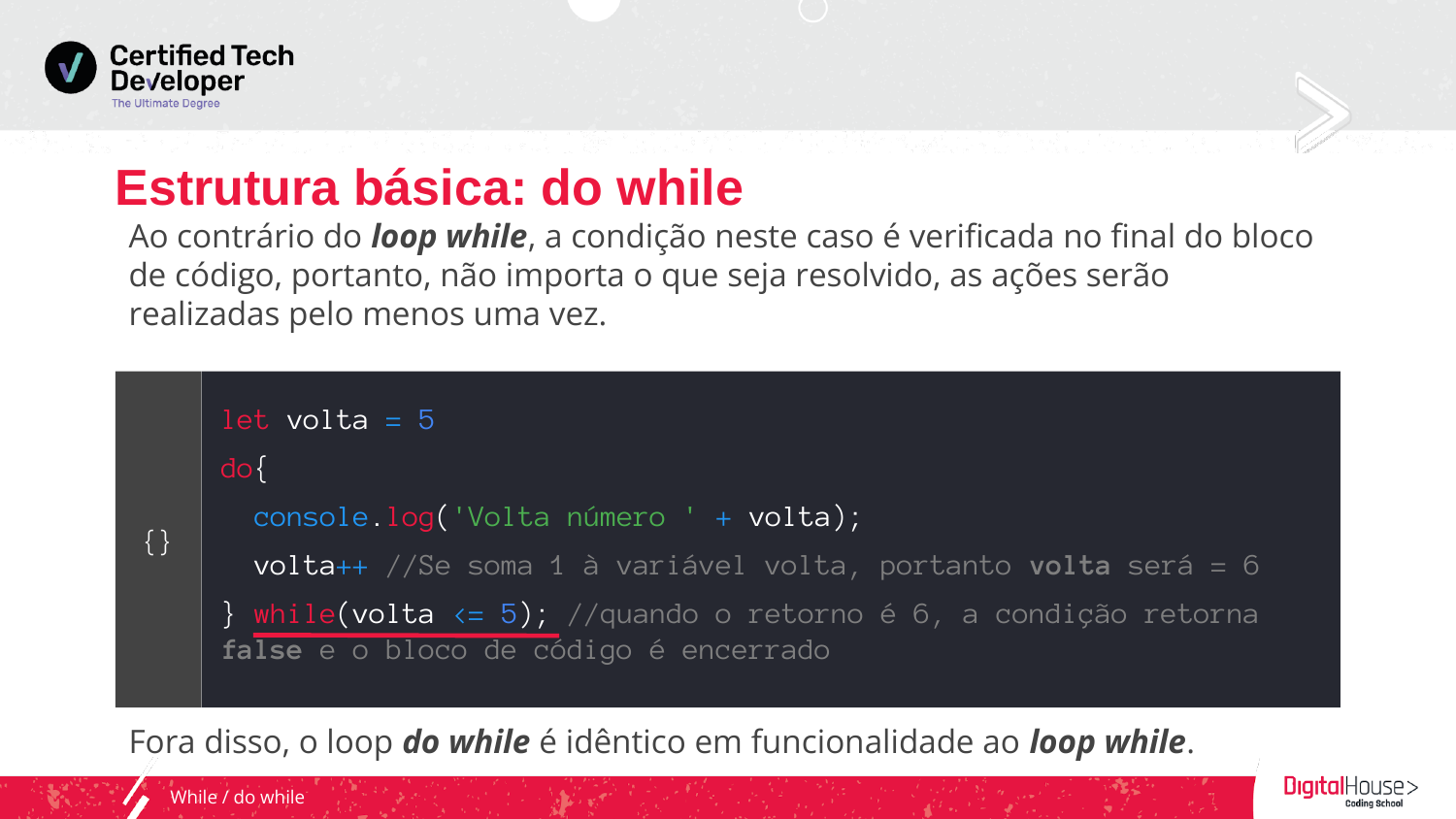

# Estrutura básica: do while
Ao contrário do loop while, a condição neste caso é verificada no final do bloco de código, portanto, não importa o que seja resolvido, as ações serão realizadas pelo menos uma vez.
let volta = 5
do{
  console.log('Volta número ' + volta);
  volta++ //Se soma 1 à variável volta, portanto volta será = 6
} while(volta <= 5); //quando o retorno é 6, a condição retorna false e o bloco de código é encerrado
{}
Fora disso, o loop do while é idêntico em funcionalidade ao loop while.